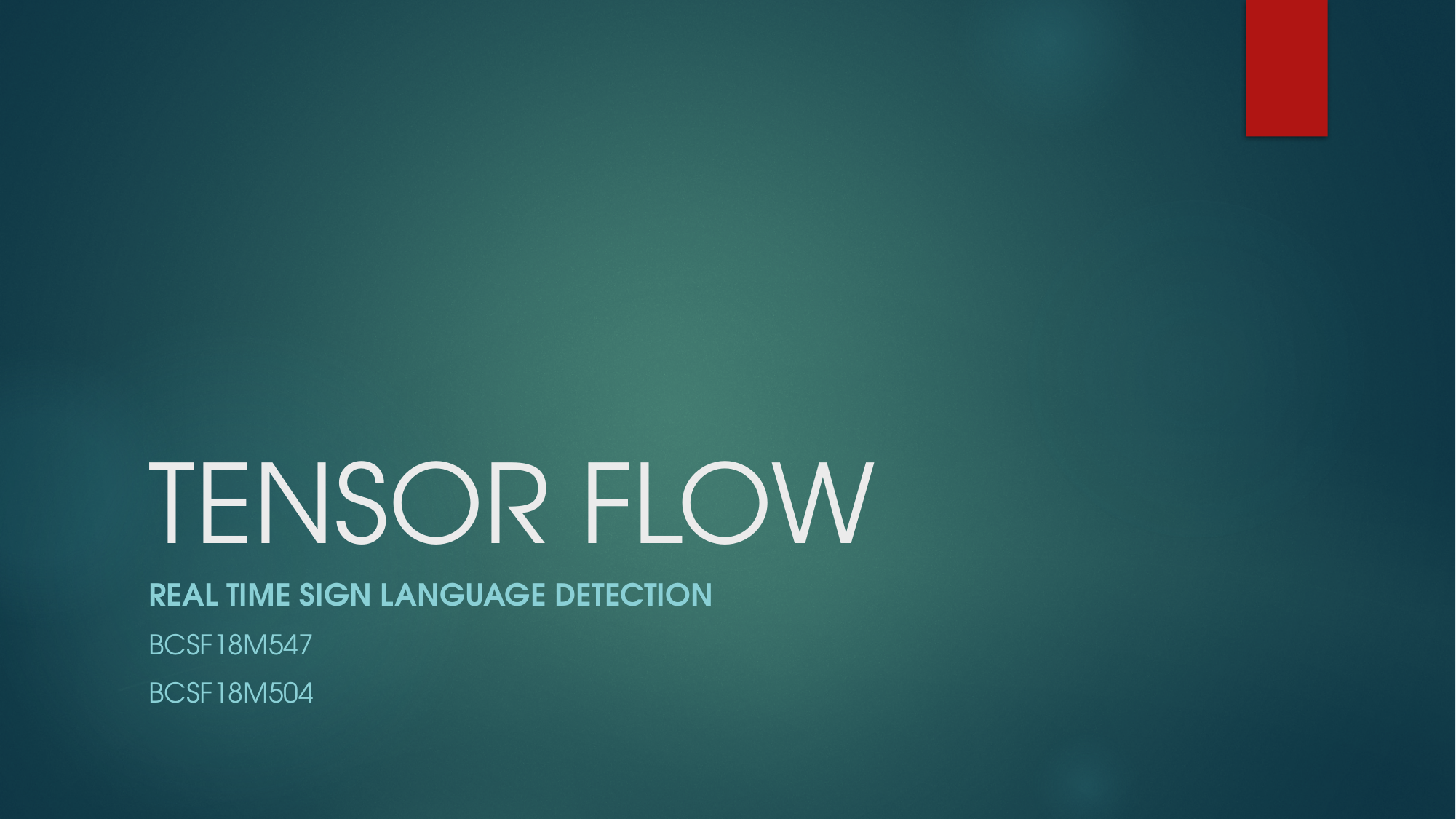

# TENSOR FLOW
real time sign language detection
BCSF18M547
BCSF18M504